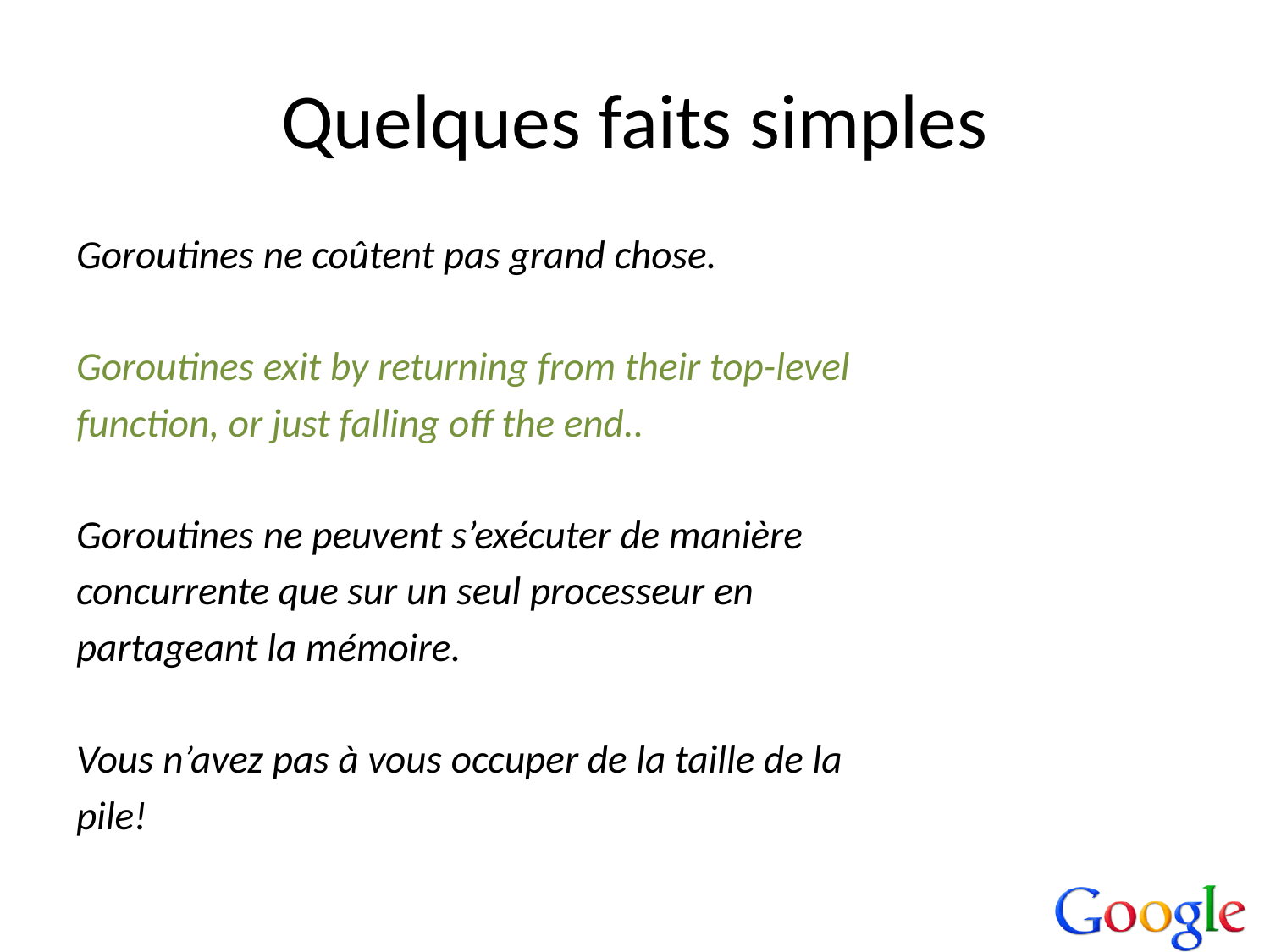

# Quelques faits simples
Goroutines ne coûtent pas grand chose.

Goroutines exit by returning from their top-level
function, or just falling off the end..

Goroutines ne peuvent s’exécuter de manière
concurrente que sur un seul processeur en
partageant la mémoire.

Vous n’avez pas à vous occuper de la taille de la
pile!